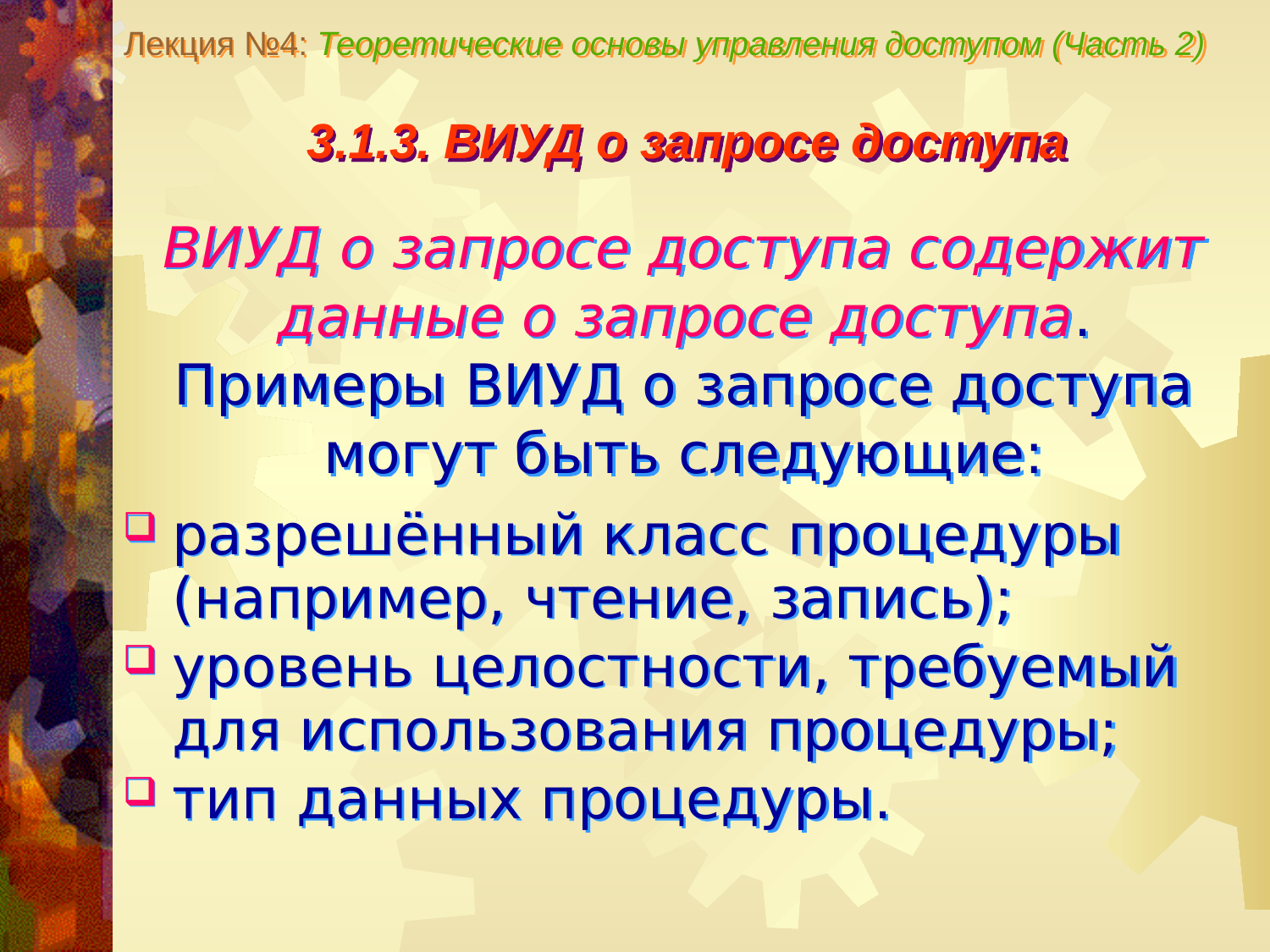

Лекция №4: Теоретические основы управления доступом (Часть 2)
3.1.3. ВИУД о запросе доступа
ВИУД о запросе доступа содержит данные о запросе доступа.
Примеры ВИУД о запросе доступа могут быть следующие:
разрешённый класс процедуры (например, чтение, запись);
уровень целостности, требуемый для использования процедуры;
тип данных процедуры.